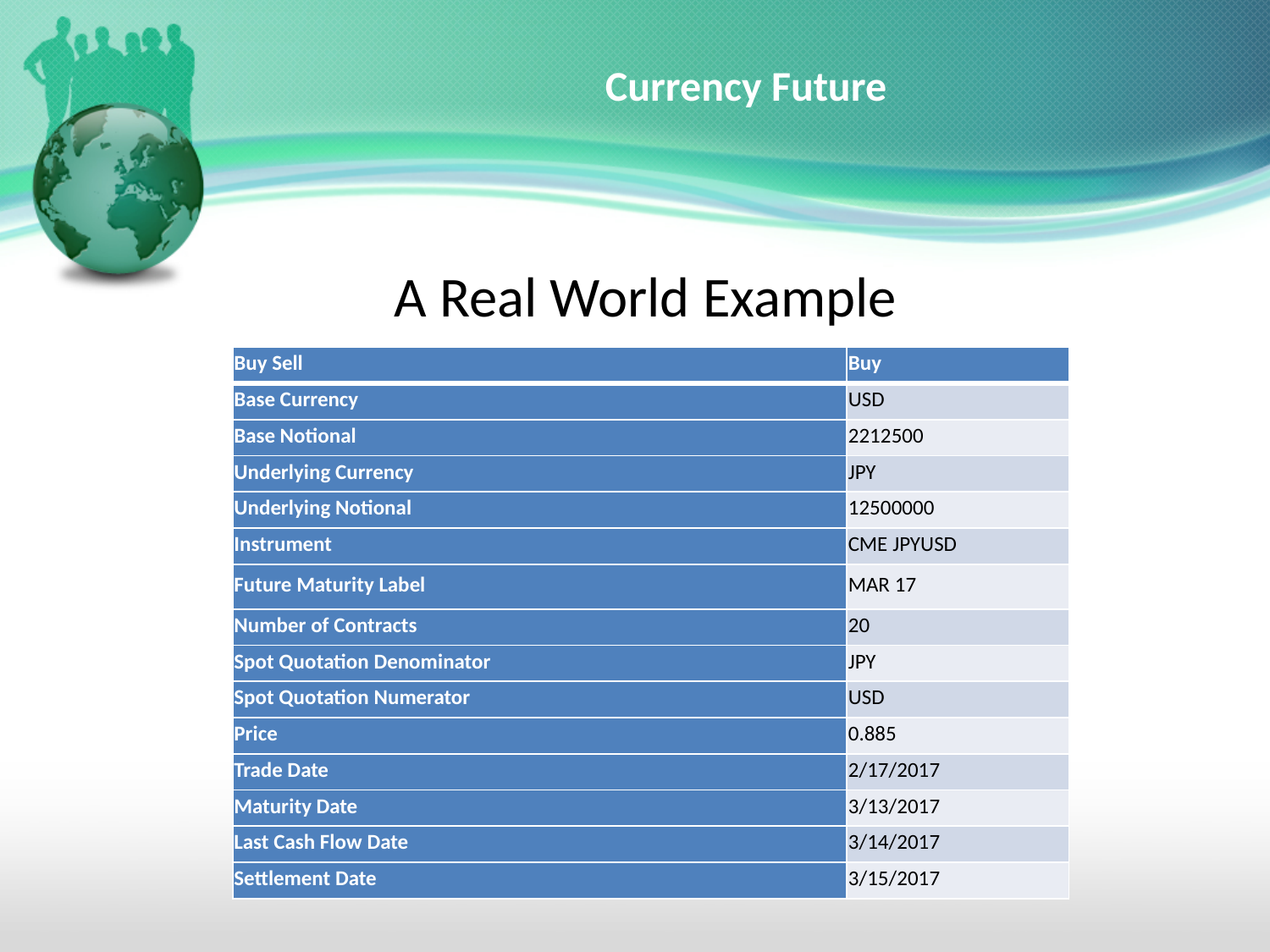

# Currency Future
A Real World Example
| Buy Sell | Buy |
| --- | --- |
| Base Currency | USD |
| Base Notional | 2212500 |
| Underlying Currency | JPY |
| Underlying Notional | 12500000 |
| Instrument | CME JPYUSD |
| Future Maturity Label | MAR 17 |
| Number of Contracts | 20 |
| Spot Quotation Denominator | JPY |
| Spot Quotation Numerator | USD |
| Price | 0.885 |
| Trade Date | 2/17/2017 |
| Maturity Date | 3/13/2017 |
| Last Cash Flow Date | 3/14/2017 |
| Settlement Date | 3/15/2017 |